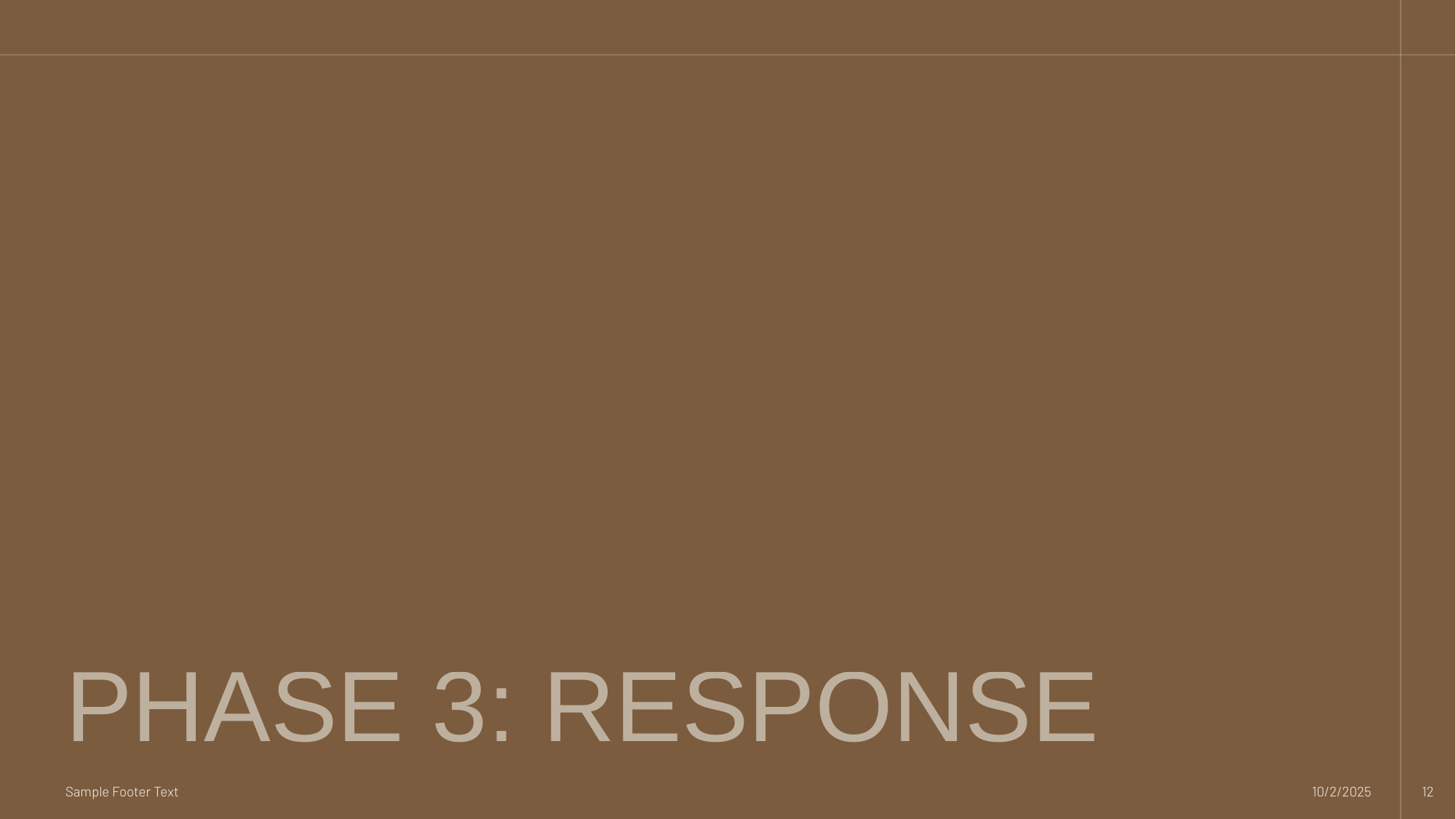

# Phase 3: Response
Sample Footer Text
10/2/2025
12